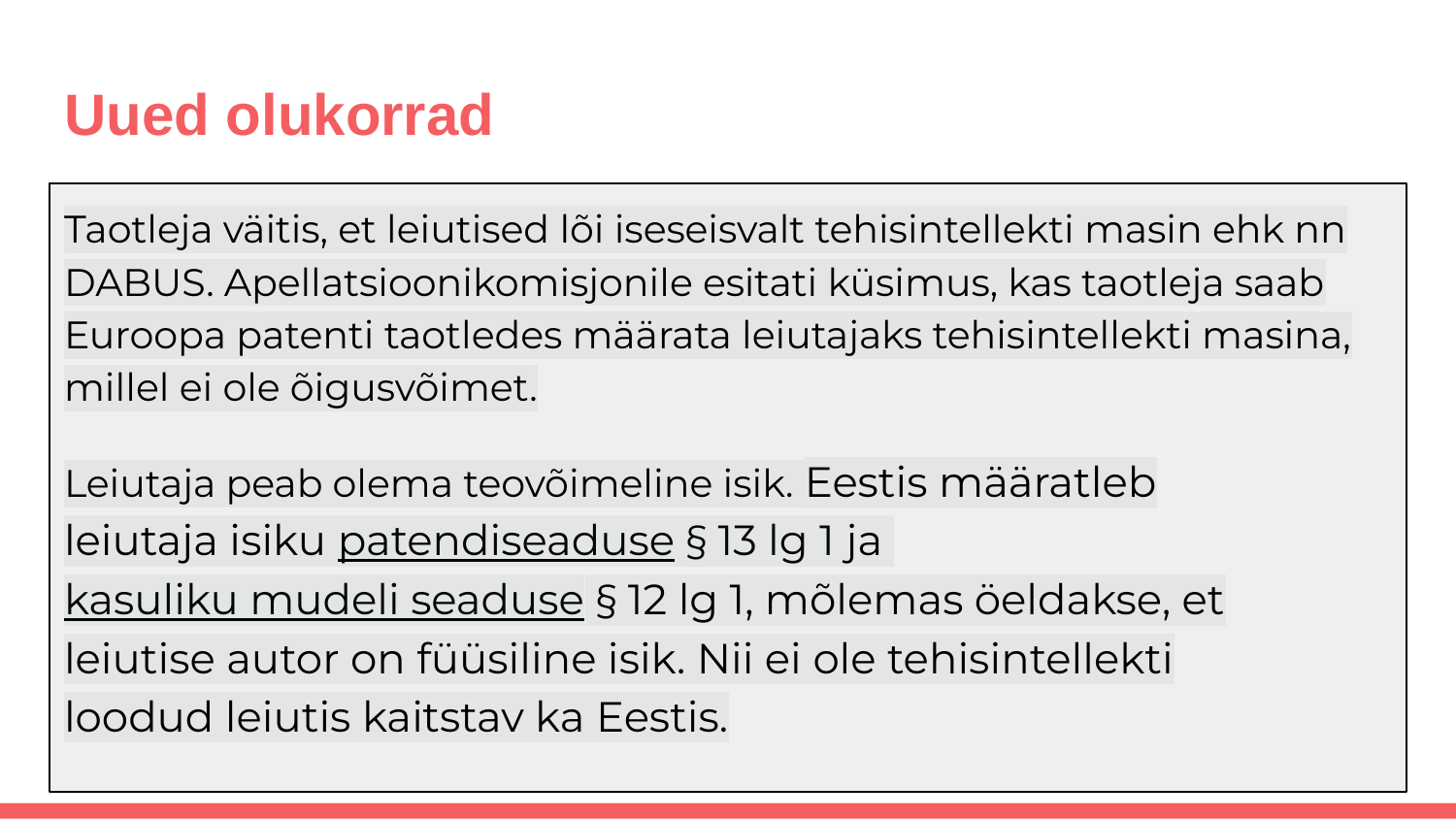

# Uued olukorrad
Taotleja väitis, et leiutised lõi iseseisvalt tehisintellekti masin ehk nn DABUS. Apellatsioonikomisjonile esitati küsimus, kas taotleja saab Euroopa patenti taotledes määrata leiutajaks tehisintellekti masina, millel ei ole õigusvõimet.
Leiutaja peab olema teovõimeline isik. Eestis määratleb leiutaja isiku patendiseaduse § 13 lg 1 ja kasuliku mudeli seaduse § 12 lg 1, mõlemas öeldakse, et leiutise autor on füüsiline isik. Nii ei ole tehisintellekti loodud leiutis kaitstav ka Eestis.